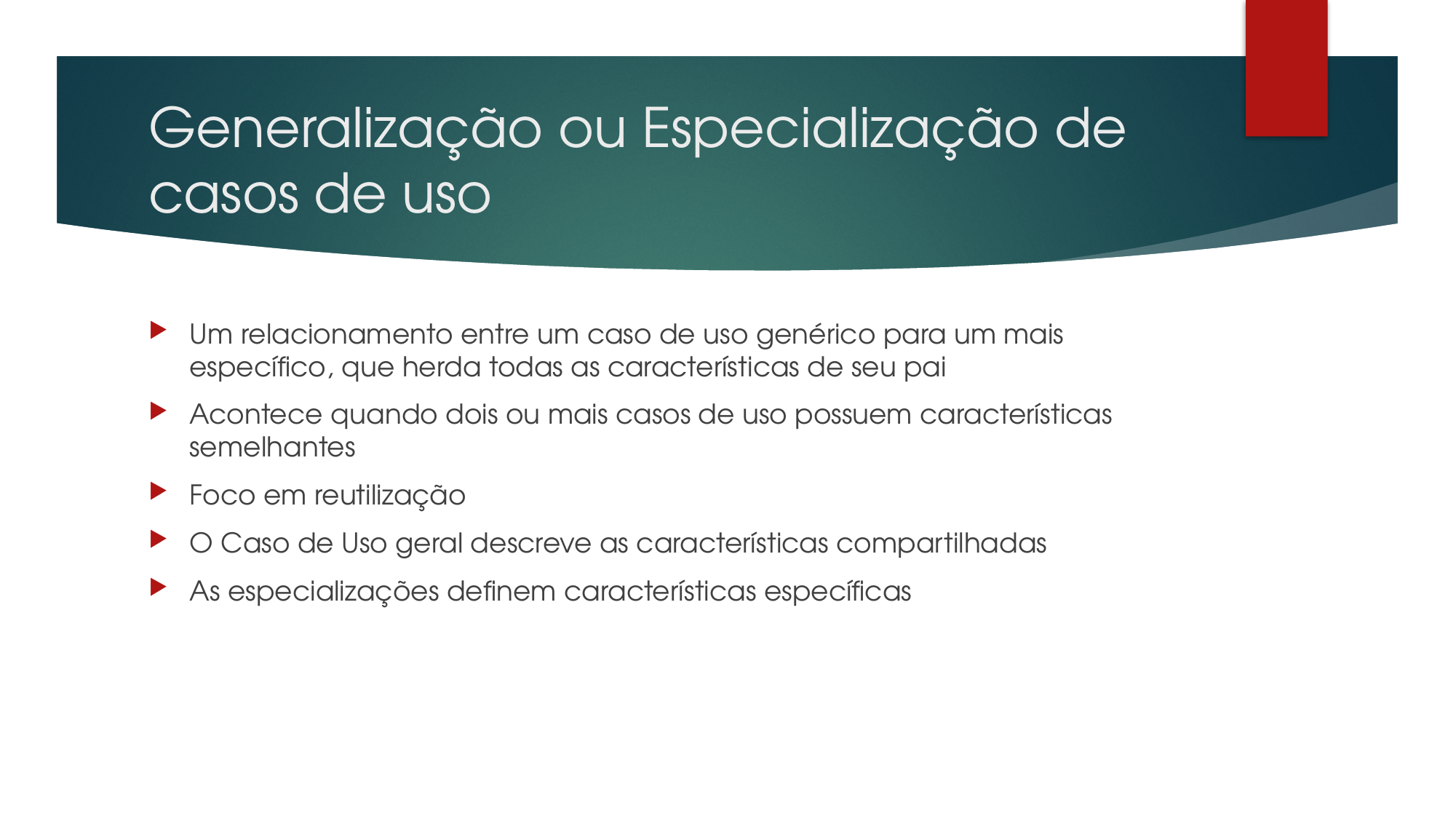

# Generalização ou Especialização de casos de uso
Um relacionamento entre um caso de uso genérico para um mais específico, que herda todas as características de seu pai
Acontece quando dois ou mais casos de uso possuem características semelhantes
Foco em reutilização
O Caso de Uso geral descreve as características compartilhadas
As especializações definem características específicas